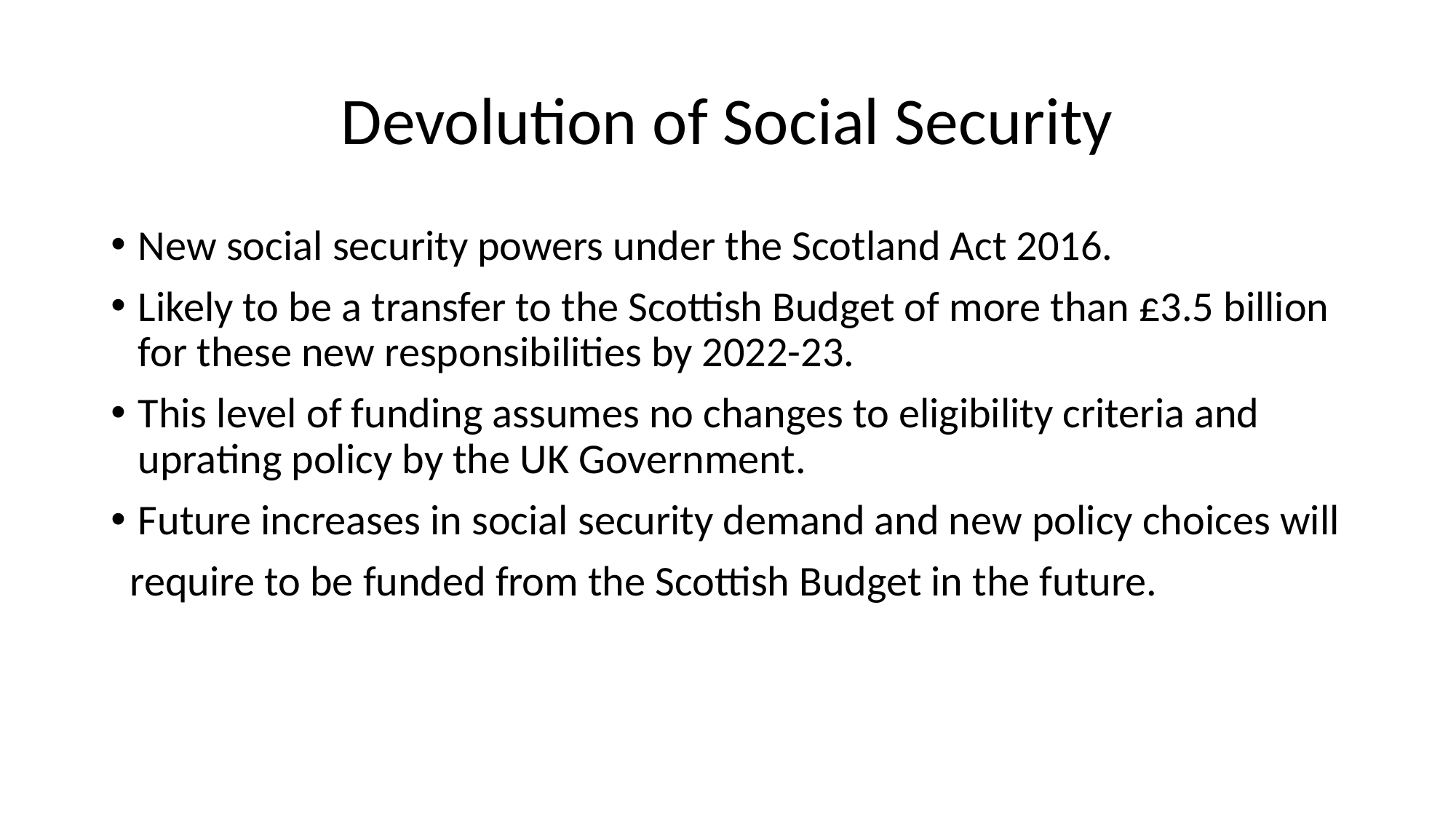

# Devolution of Social Security
New social security powers under the Scotland Act 2016.
Likely to be a transfer to the Scottish Budget of more than £3.5 billion for these new responsibilities by 2022-23.
This level of funding assumes no changes to eligibility criteria and uprating policy by the UK Government.
Future increases in social security demand and new policy choices will
  require to be funded from the Scottish Budget in the future.